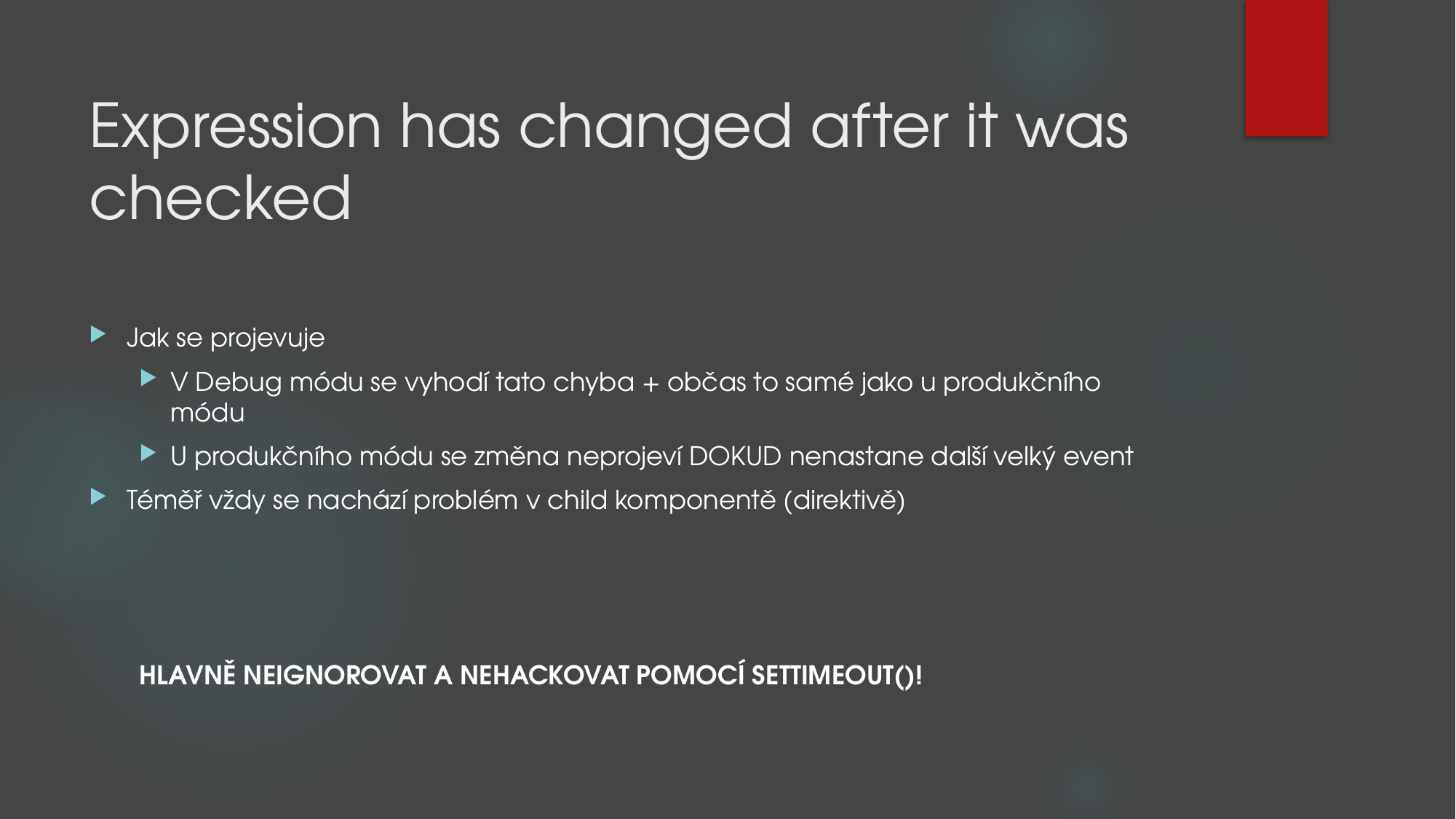

# Expression has changed after it was checked
Jak se projevuje
V Debug módu se vyhodí tato chyba + občas to samé jako u produkčního módu
U produkčního módu se změna neprojeví DOKUD nenastane další velký event
Téměř vždy se nachází problém v child komponentě (direktivě)

HLAVNĚ NEIGNOROVAT A NEHACKOVAT POMOCÍ SETTIMEOUT()!